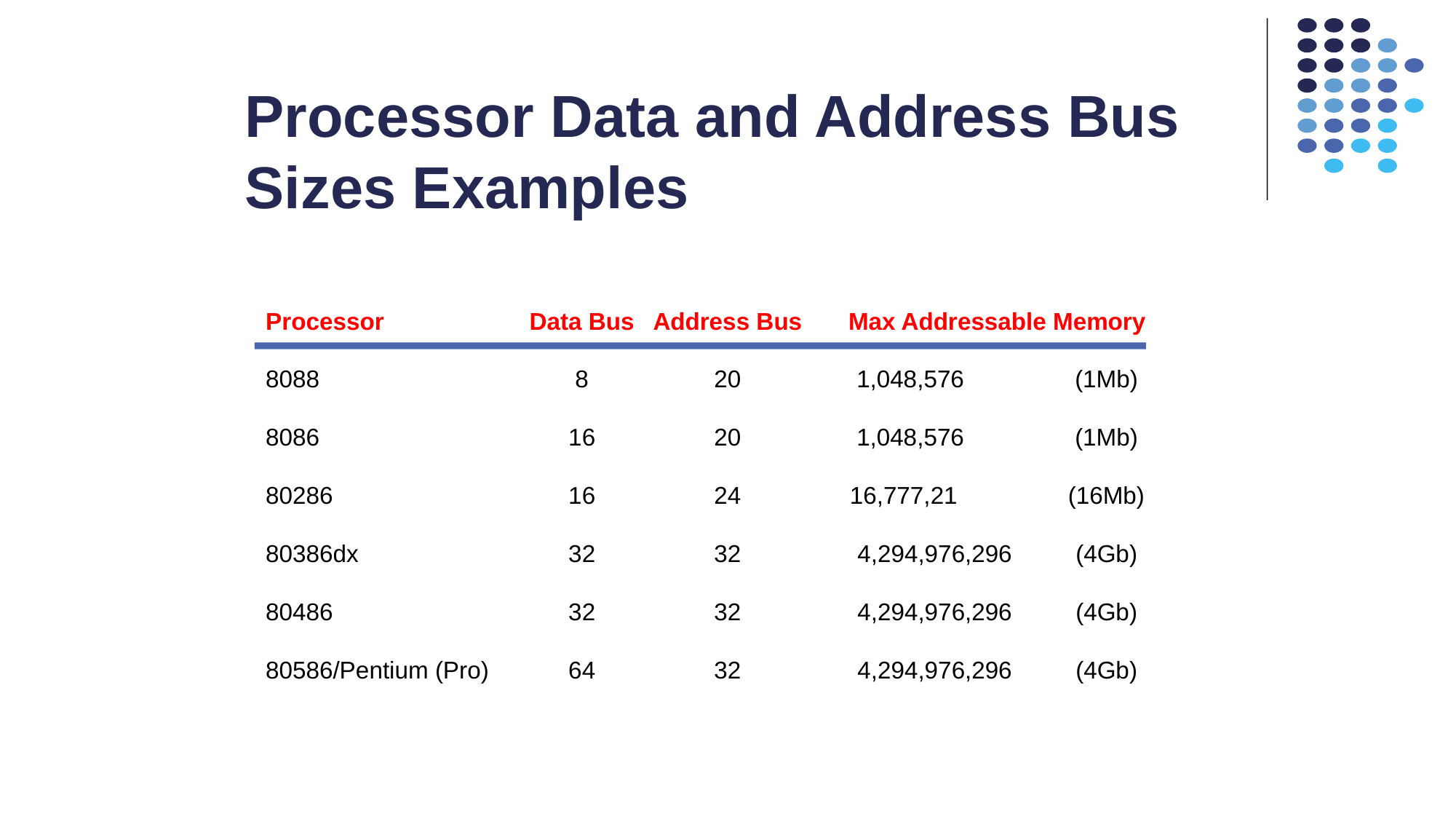

# Processor Data and Address Bus Sizes Examples
Processor

8088

8086

80286

80386dx

80486

80586/Pentium (Pro)
Data Bus

8

16

16

32

32

64
Address Bus

20

20

24

32

32

32
Max Addressable Memory

1,048,576 	(1Mb)

1,048,576 	(1Mb)

16,777,21		(16Mb)

4,294,976,296   	(4Gb)

4,294,976,296   	(4Gb)

4,294,976,296   	(4Gb)